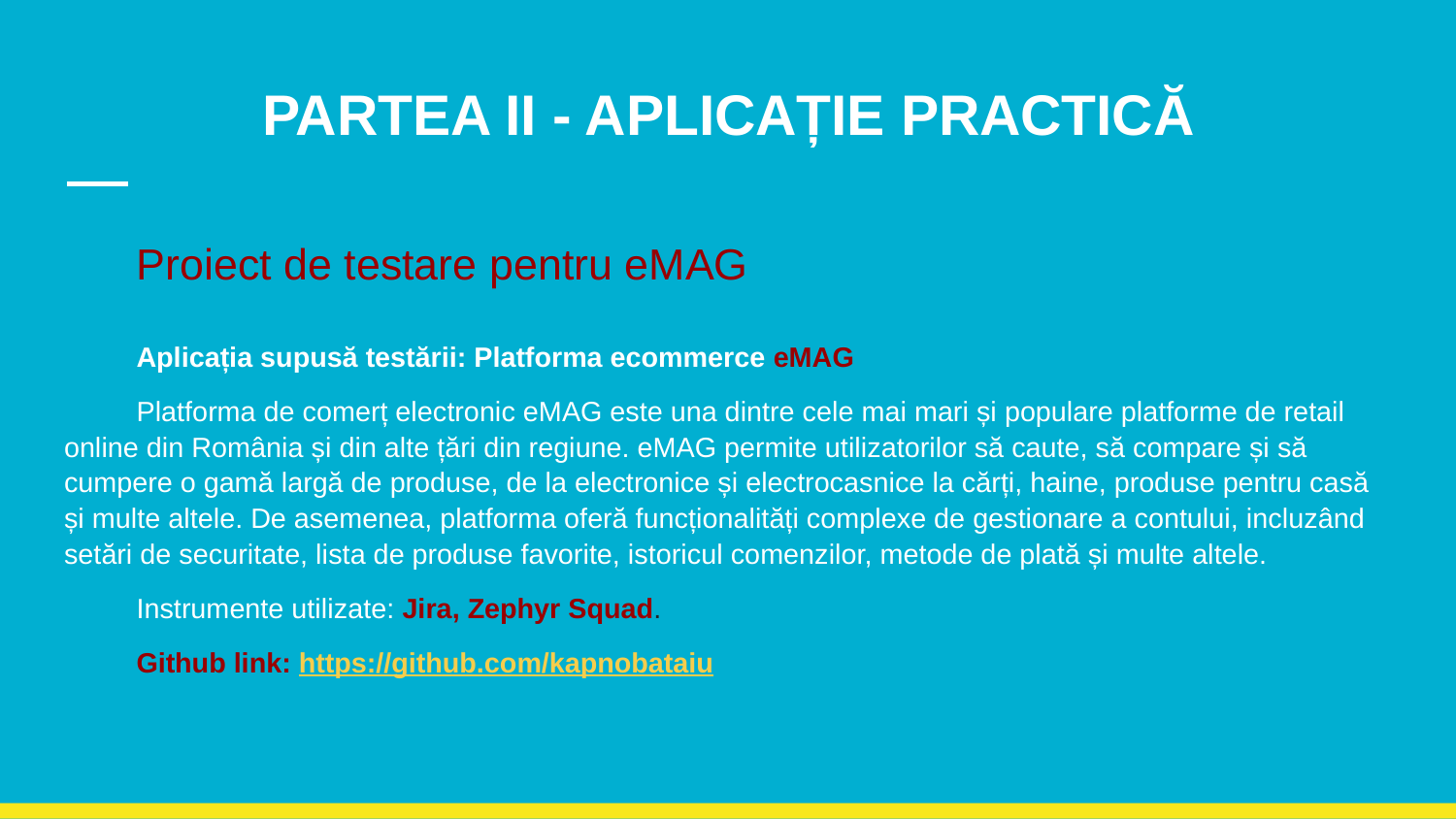

# PARTEA II - APLICAȚIE PRACTICĂ
Proiect de testare pentru eMAG

Aplicația supusă testării: Platforma ecommerce eMAG
Platforma de comerț electronic eMAG este una dintre cele mai mari și populare platforme de retail online din România și din alte țări din regiune. eMAG permite utilizatorilor să caute, să compare și să cumpere o gamă largă de produse, de la electronice și electrocasnice la cărți, haine, produse pentru casă și multe altele. De asemenea, platforma oferă funcționalități complexe de gestionare a contului, incluzând setări de securitate, lista de produse favorite, istoricul comenzilor, metode de plată și multe altele.
Instrumente utilizate: Jira, Zephyr Squad.
Github link: https://github.com/kapnobataiu